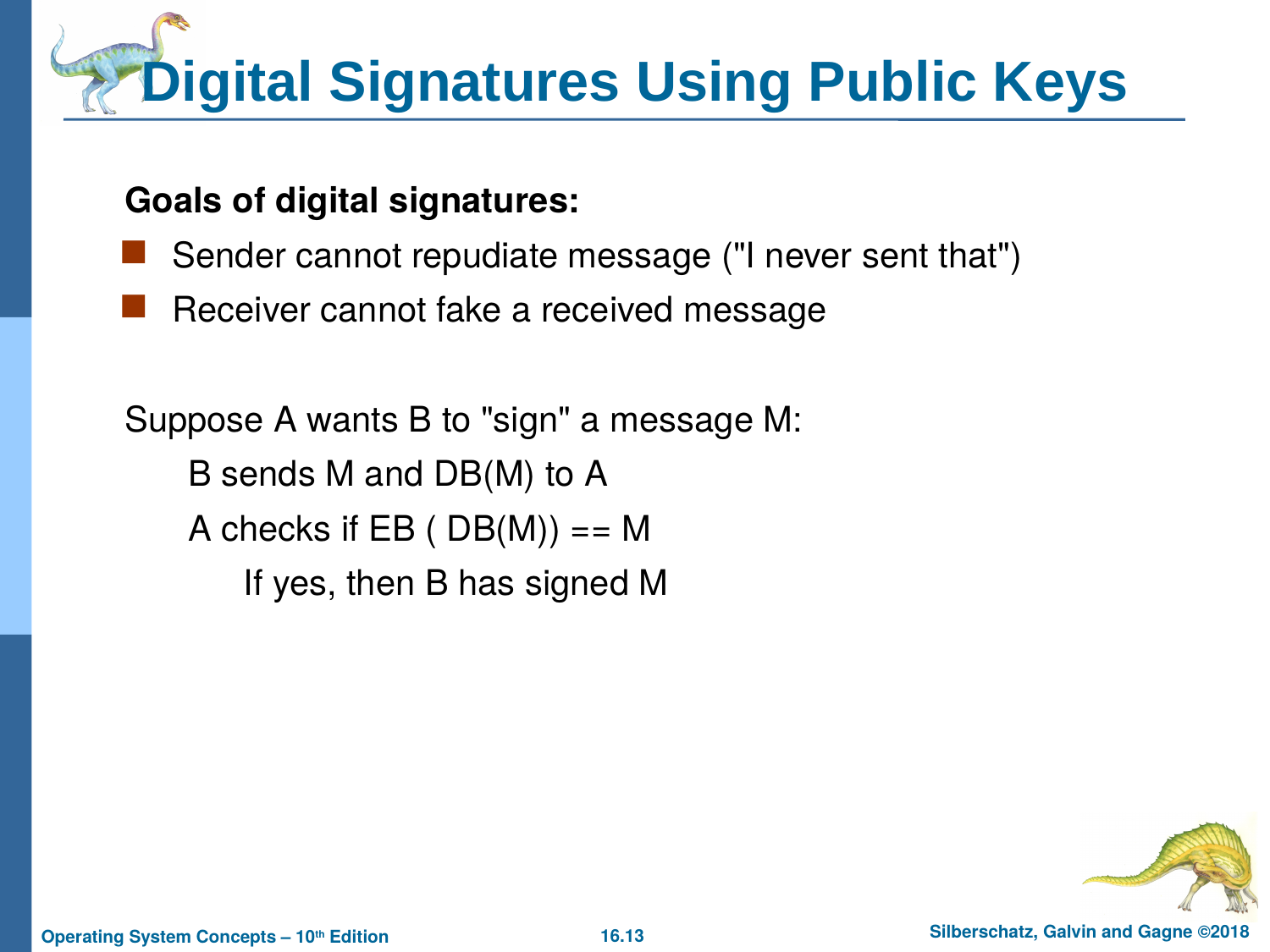

13
# Digital Signatures Using Public Keys
Goals of digital signatures:
Sender cannot repudiate message ("I never sent that")
Receiver cannot fake a received message

Suppose A wants B to "sign" a message M:
B sends M and DB(M) to A
A checks if EB ( DB(M)) == M
If yes, then B has signed M